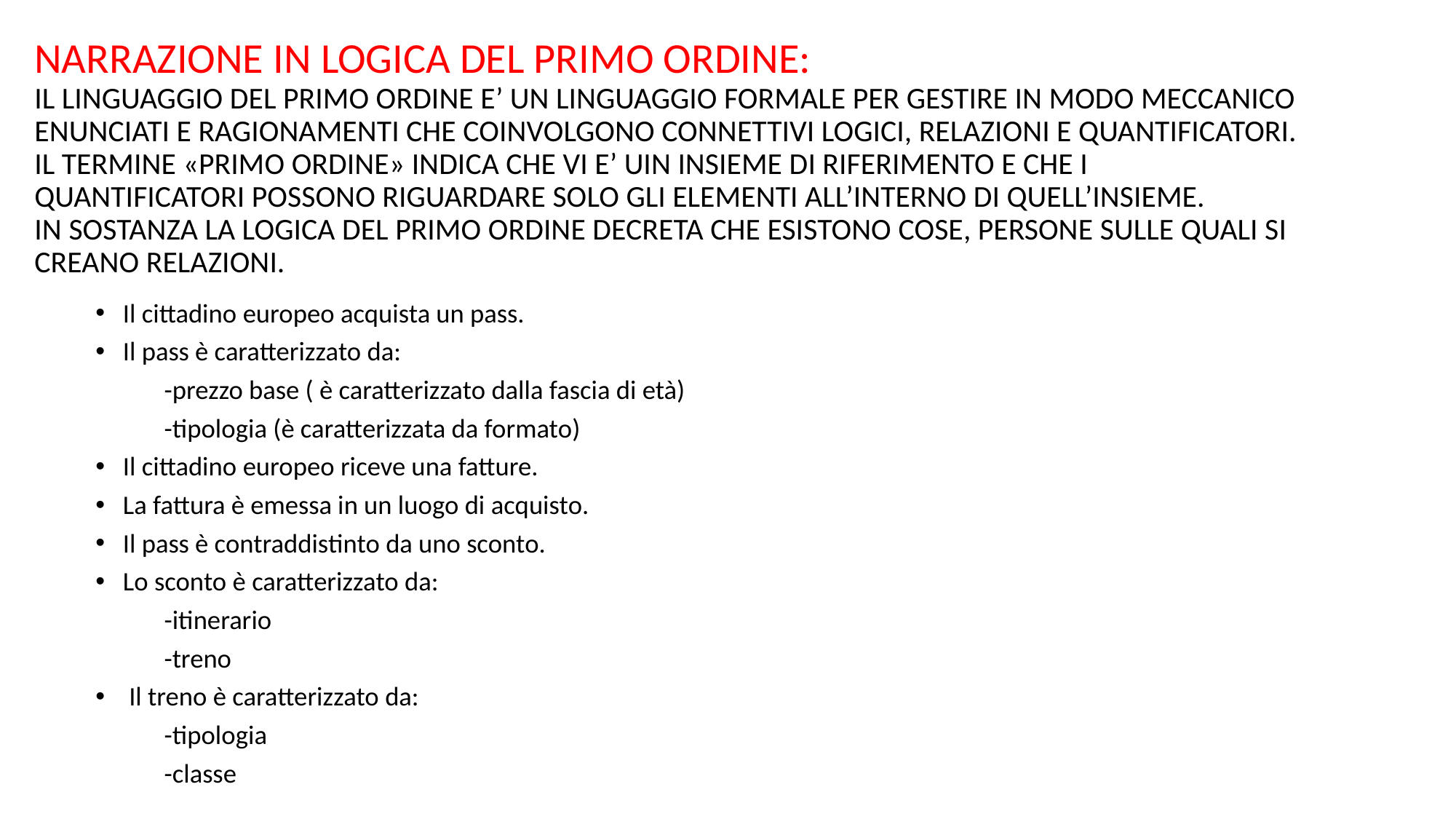

# NARRAZIONE IN LOGICA DEL PRIMO ORDINE: IL LINGUAGGIO DEL PRIMO ORDINE E’ UN LINGUAGGIO FORMALE PER GESTIRE IN MODO MECCANICO ENUNCIATI E RAGIONAMENTI CHE COINVOLGONO CONNETTIVI LOGICI, RELAZIONI E QUANTIFICATORI. IL TERMINE «PRIMO ORDINE» INDICA CHE VI E’ UIN INSIEME DI RIFERIMENTO E CHE I QUANTIFICATORI POSSONO RIGUARDARE SOLO GLI ELEMENTI ALL’INTERNO DI QUELL’INSIEME. IN SOSTANZA LA LOGICA DEL PRIMO ORDINE DECRETA CHE ESISTONO COSE, PERSONE SULLE QUALI SI CREANO RELAZIONI.
Il cittadino europeo acquista un pass.
Il pass è caratterizzato da:
	-prezzo base ( è caratterizzato dalla fascia di età)
	-tipologia (è caratterizzata da formato)
Il cittadino europeo riceve una fatture.
La fattura è emessa in un luogo di acquisto.
Il pass è contraddistinto da uno sconto.
Lo sconto è caratterizzato da:
	-itinerario
	-treno
 Il treno è caratterizzato da:
	-tipologia
	-classe